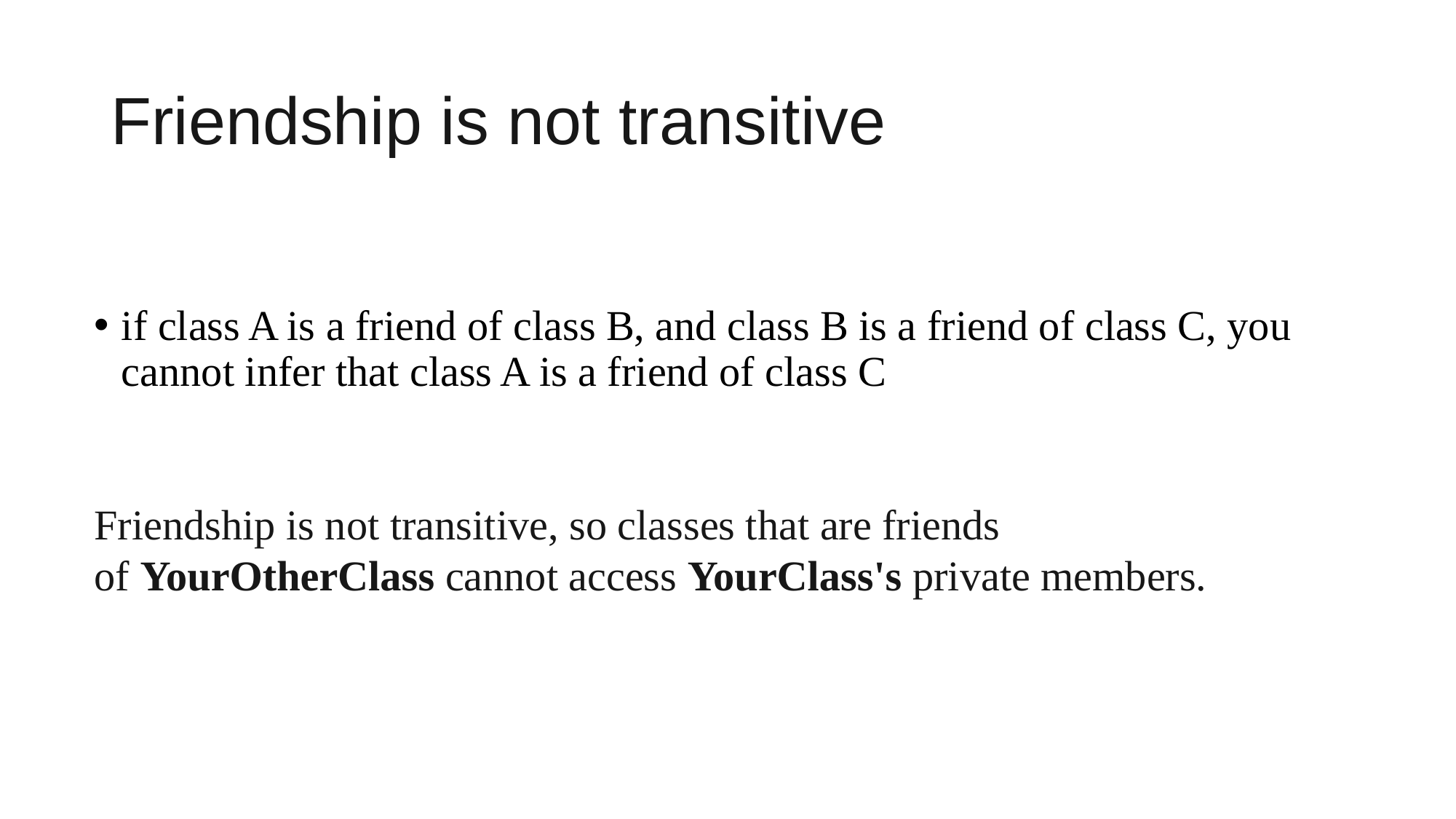

# Friendship is not transitive

if class A is a friend of class B, and class B is a friend of class C, you cannot infer that class A is a friend of class C

Friendship is not transitive, so classes that are friends of YourOtherClass cannot access YourClass's private members.